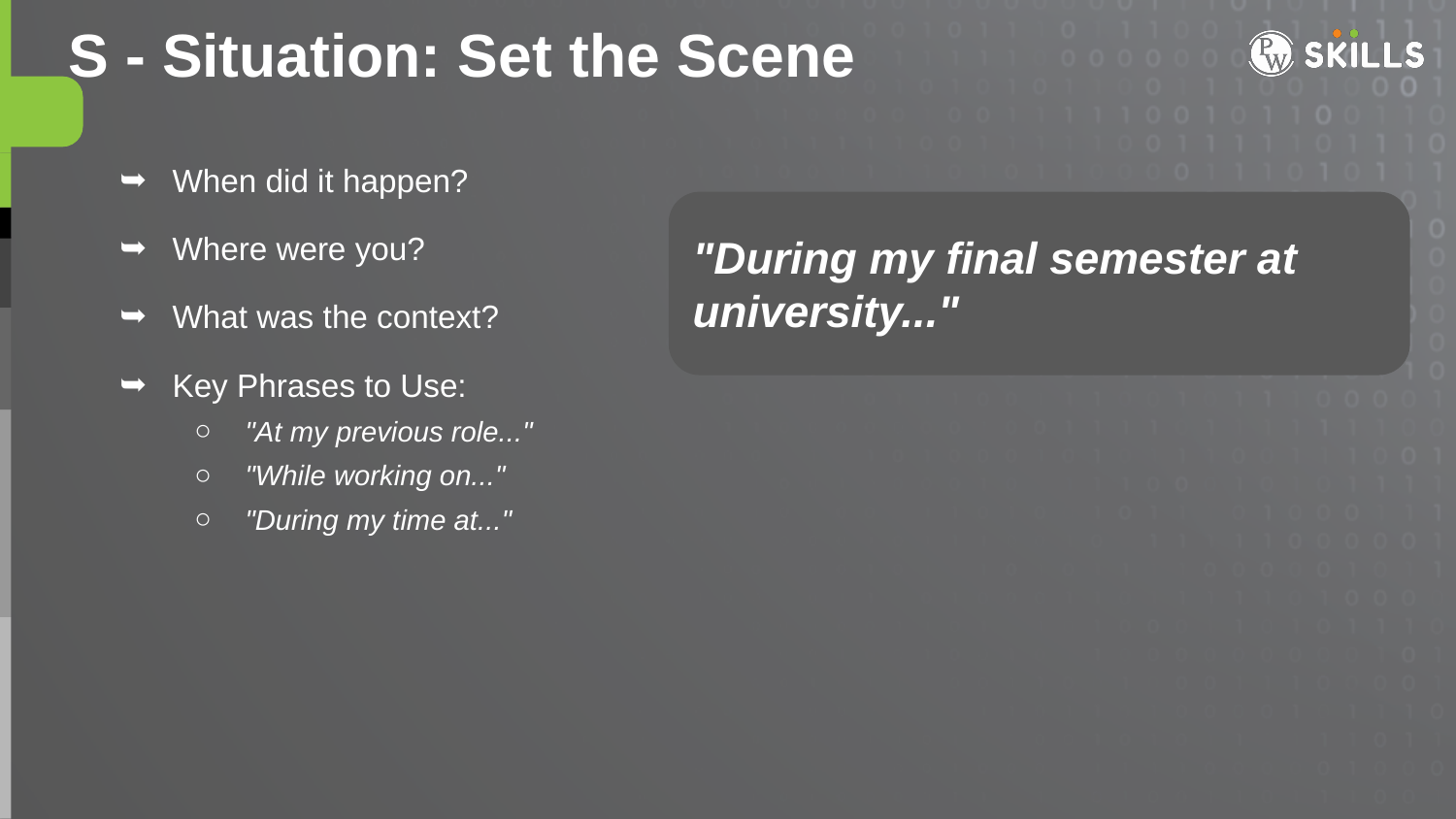

S - Situation: Set the Scene
When did it happen?
Where were you?
What was the context?
Key Phrases to Use:
"At my previous role..."
"While working on..."
"During my time at..."

"During my final semester at university..."